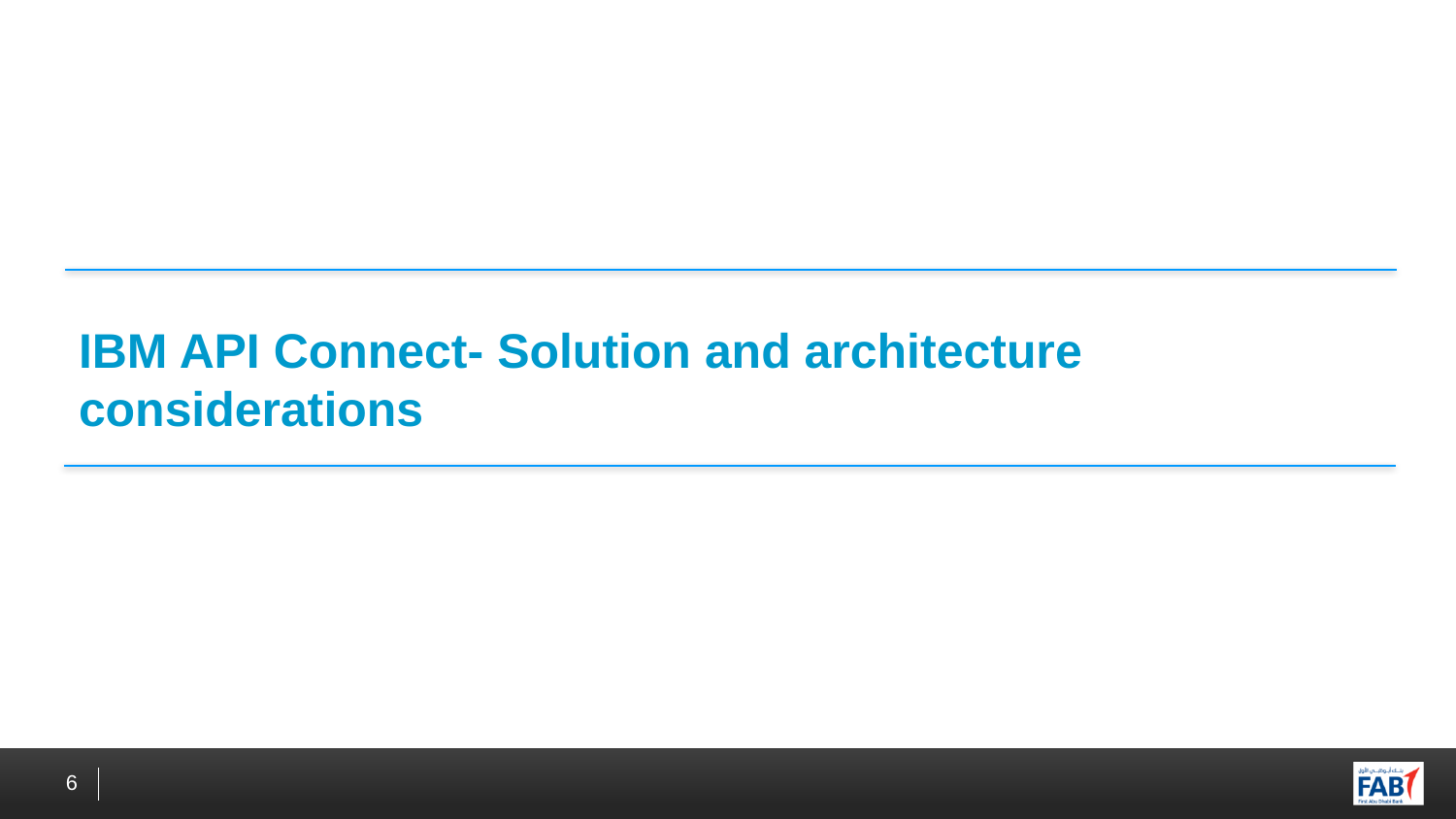

IBM API Connect- Solution and architecture considerations
6